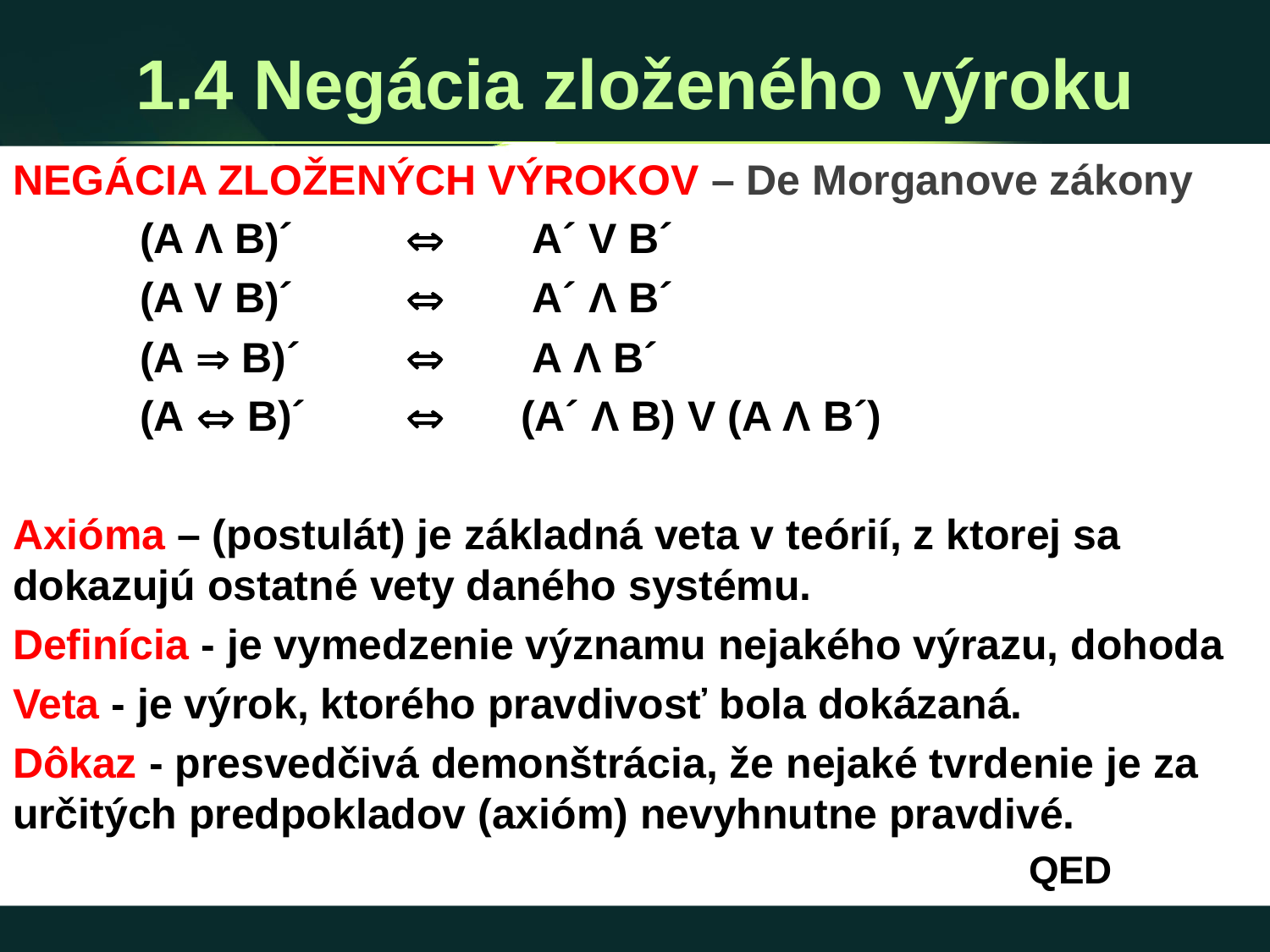

# 1.4 Negácia zloženého výroku

NEGÁCIA ZLOŽENÝCH VÝROKOV – De Morganove zákony
	(A Λ B)´ 	 ⇔	 A´ V B´
	(A V B)´	 ⇔	 A´ Λ B´
	(A ⇒ B)´	 ⇔	 A Λ B´
	(A ⇔ B)´	 ⇔	(A´ Λ B) V (A Λ B´)

Axióma – (postulát) je základná veta v teórií, z ktorej sa dokazujú ostatné vety daného systému.
Definícia - je vymedzenie významu nejakého výrazu, dohoda
Veta - je výrok, ktorého pravdivosť bola dokázaná.
Dôkaz - presvedčivá demonštrácia, že nejaké tvrdenie je za určitých predpokladov (axióm) nevyhnutne pravdivé.
								QED